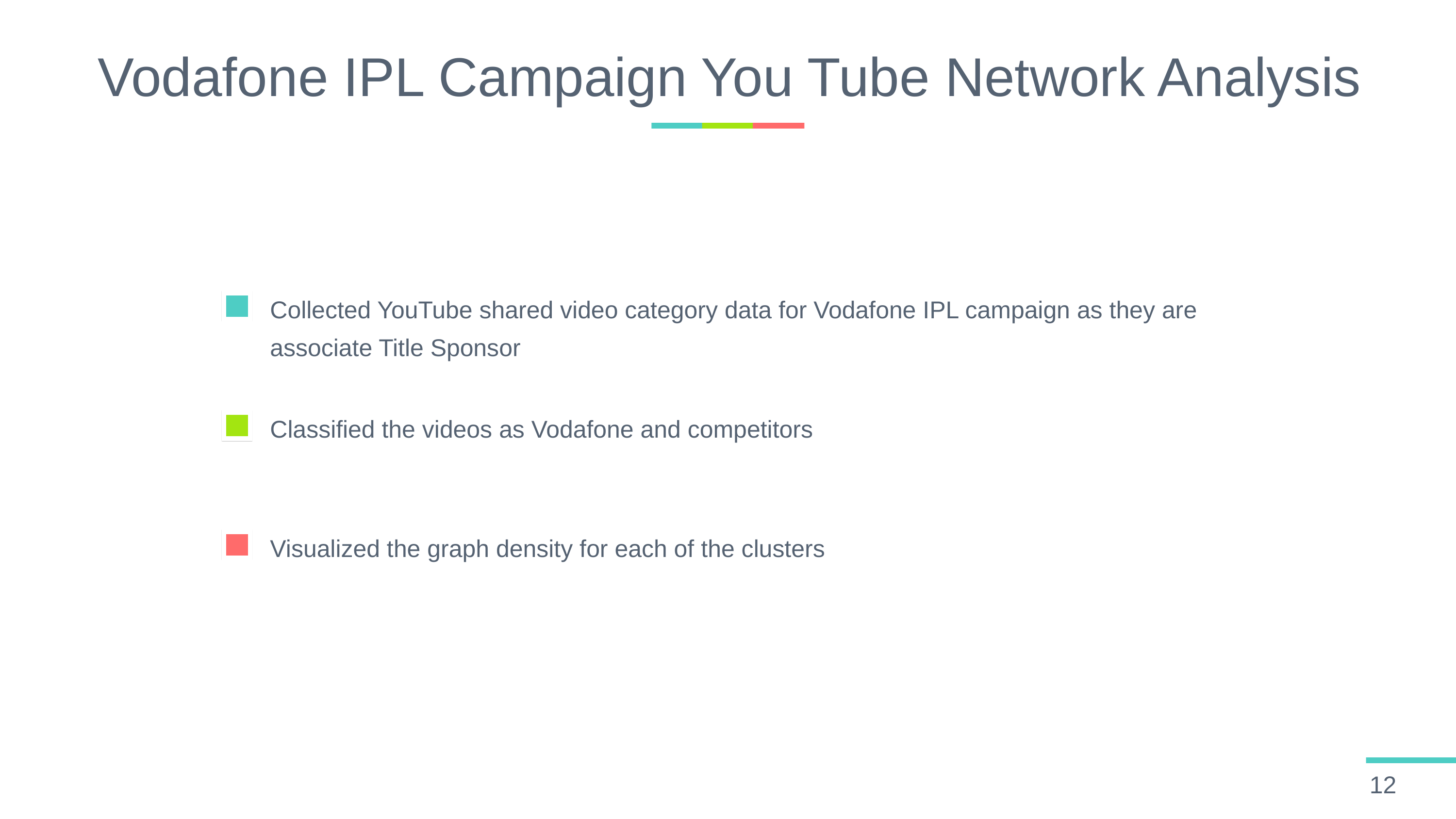

# Vodafone IPL Campaign You Tube Network Analysis
Collected YouTube shared video category data for Vodafone IPL campaign as they are associate Title Sponsor
Classified the videos as Vodafone and competitors
Visualized the graph density for each of the clusters
12